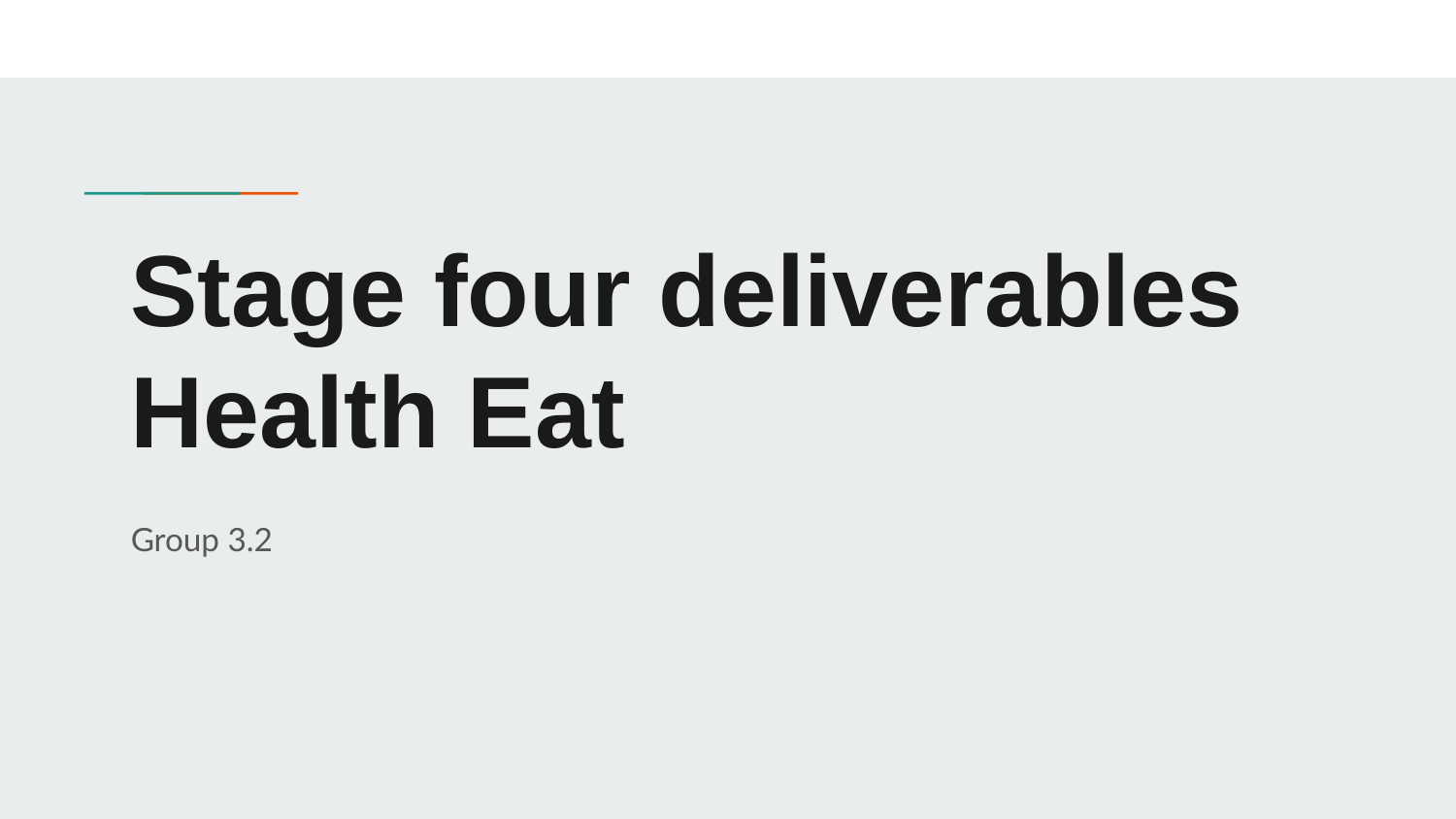

# Stage four deliverables
Health Eat
Group 3.2